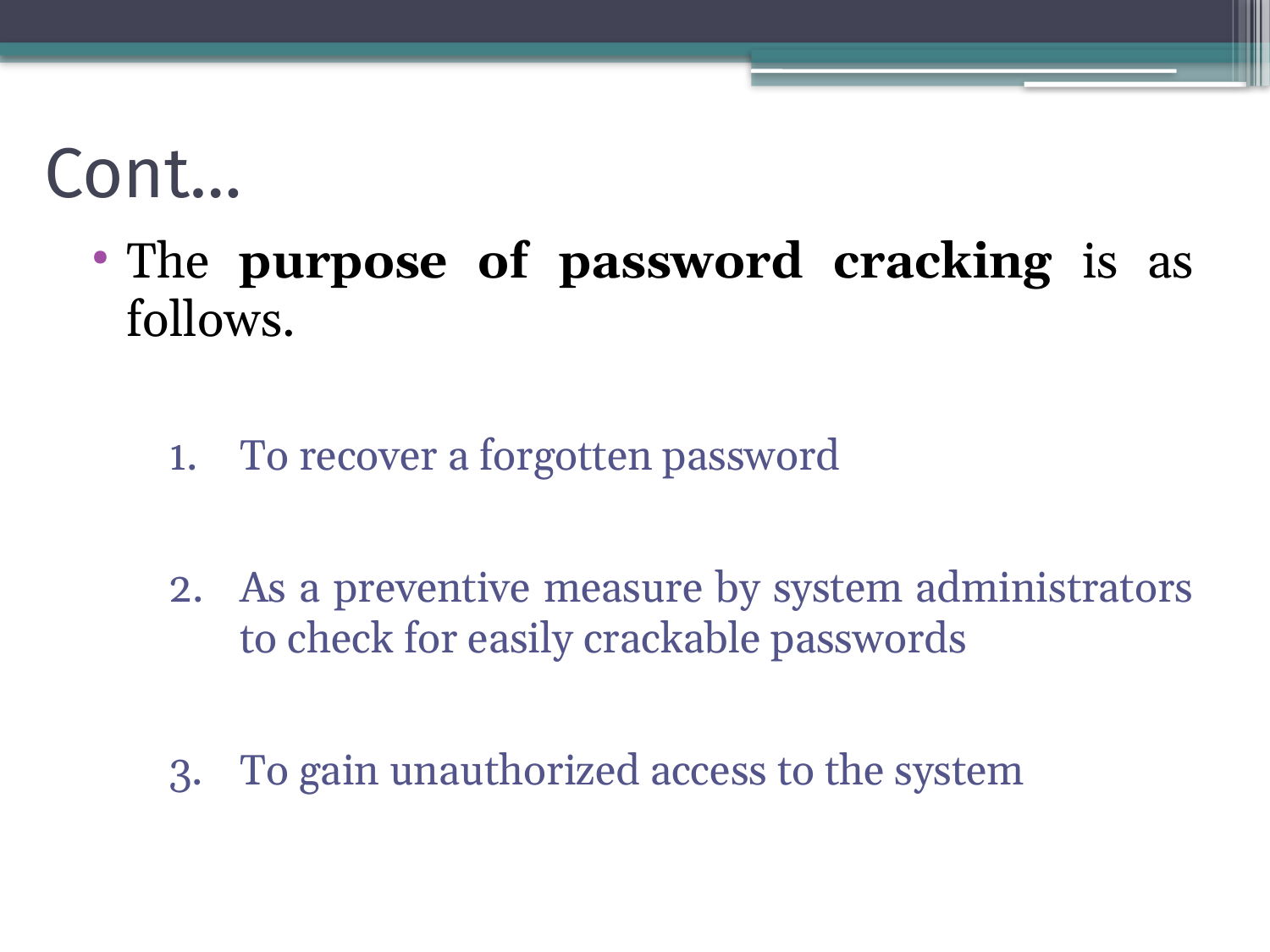

# Cont…
The purpose of password cracking is as follows.

To recover a forgotten password

As a preventive measure by system administrators to check for easily crackable passwords

To gain unauthorized access to the system